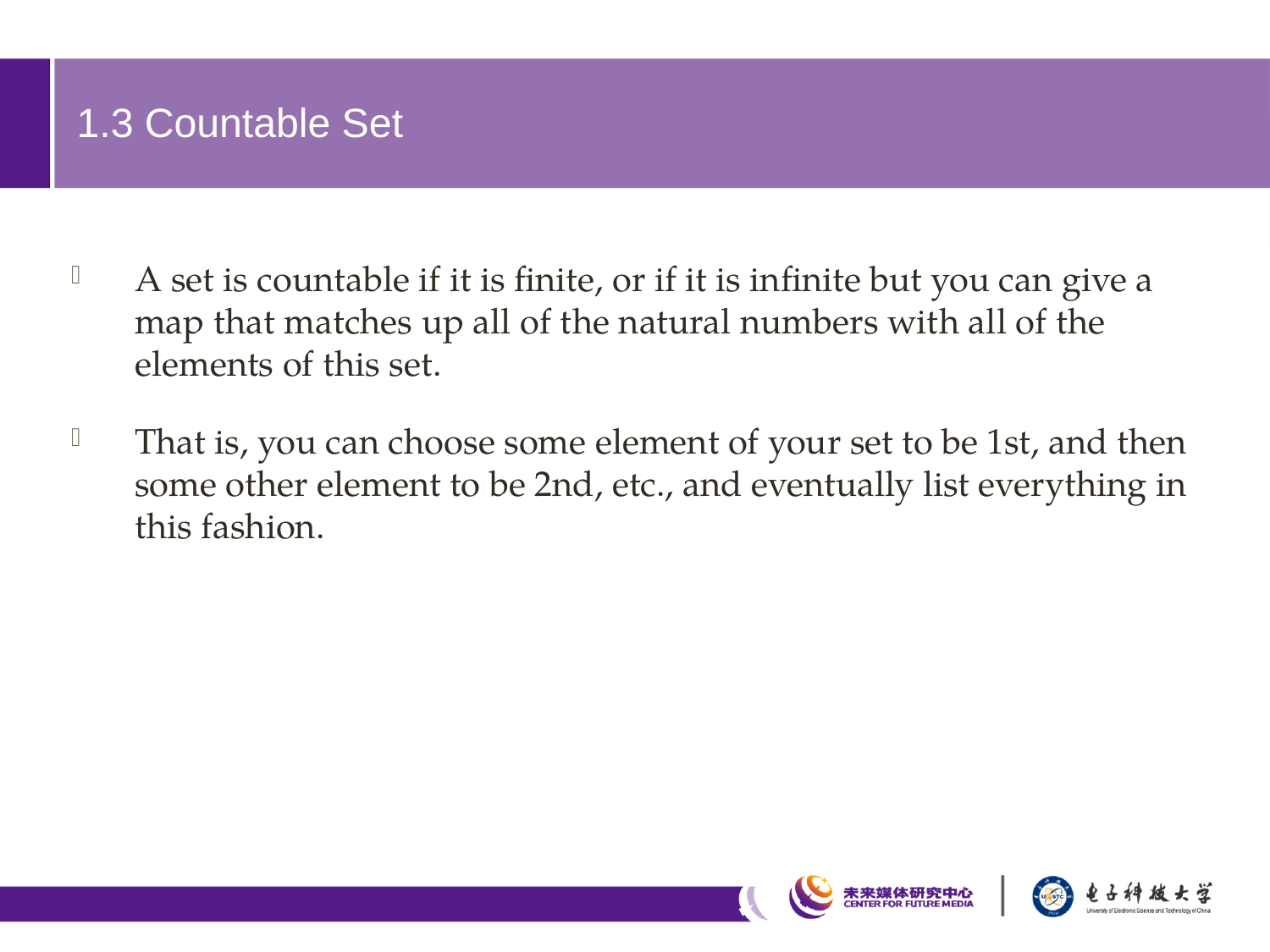

# 1.3 Countable Set
A set is countable if it is finite, or if it is infinite but you can give a map that matches up all of the natural numbers with all of the elements of this set.
That is, you can choose some element of your set to be 1st, and then some other element to be 2nd, etc., and eventually list everything in this fashion.